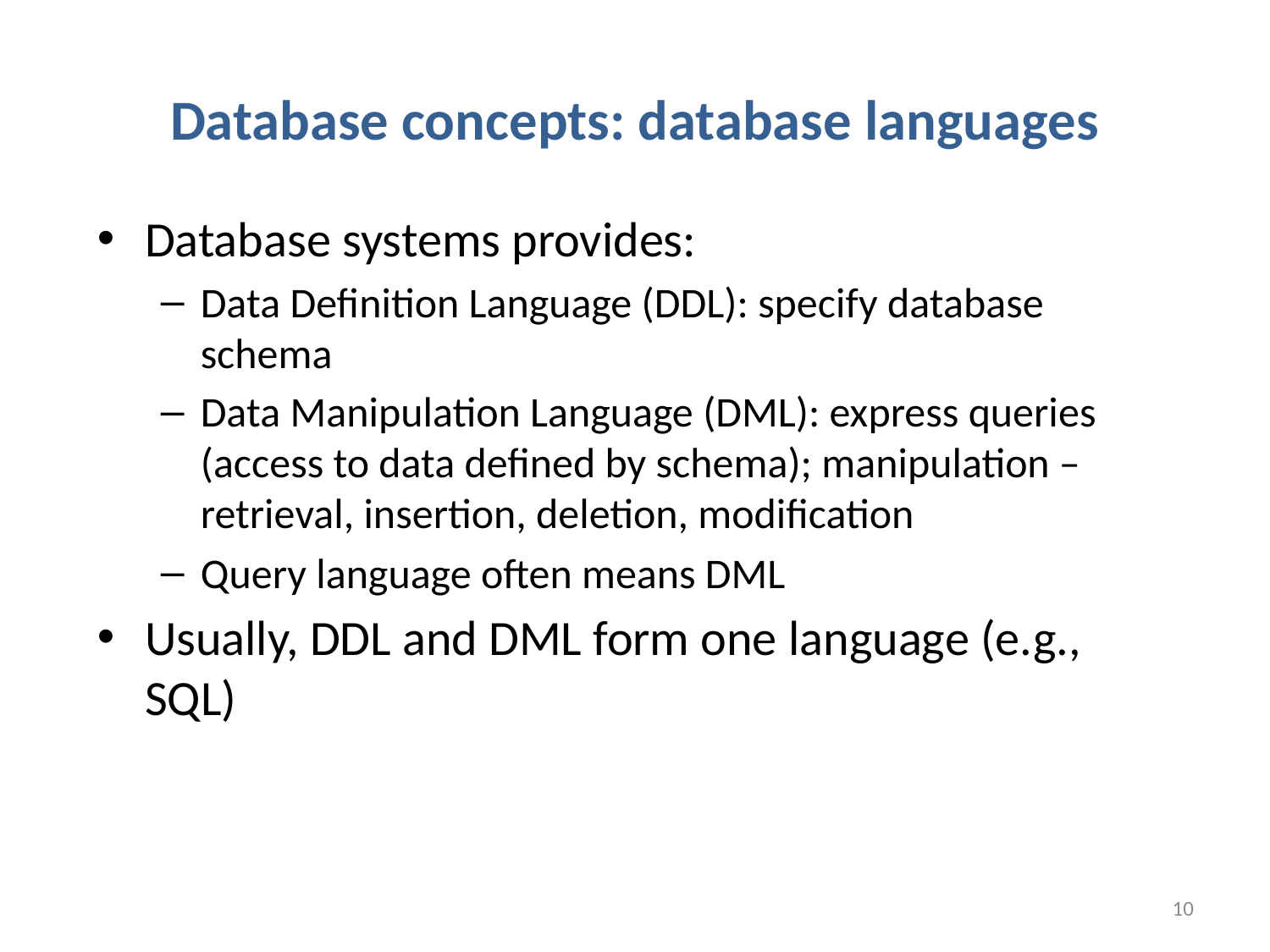

# Database concepts: database languages
Database systems provides:
Data Definition Language (DDL): specify database schema
Data Manipulation Language (DML): express queries (access to data defined by schema); manipulation – retrieval, insertion, deletion, modification
Query language often means DML
Usually, DDL and DML form one language (e.g., SQL)
10